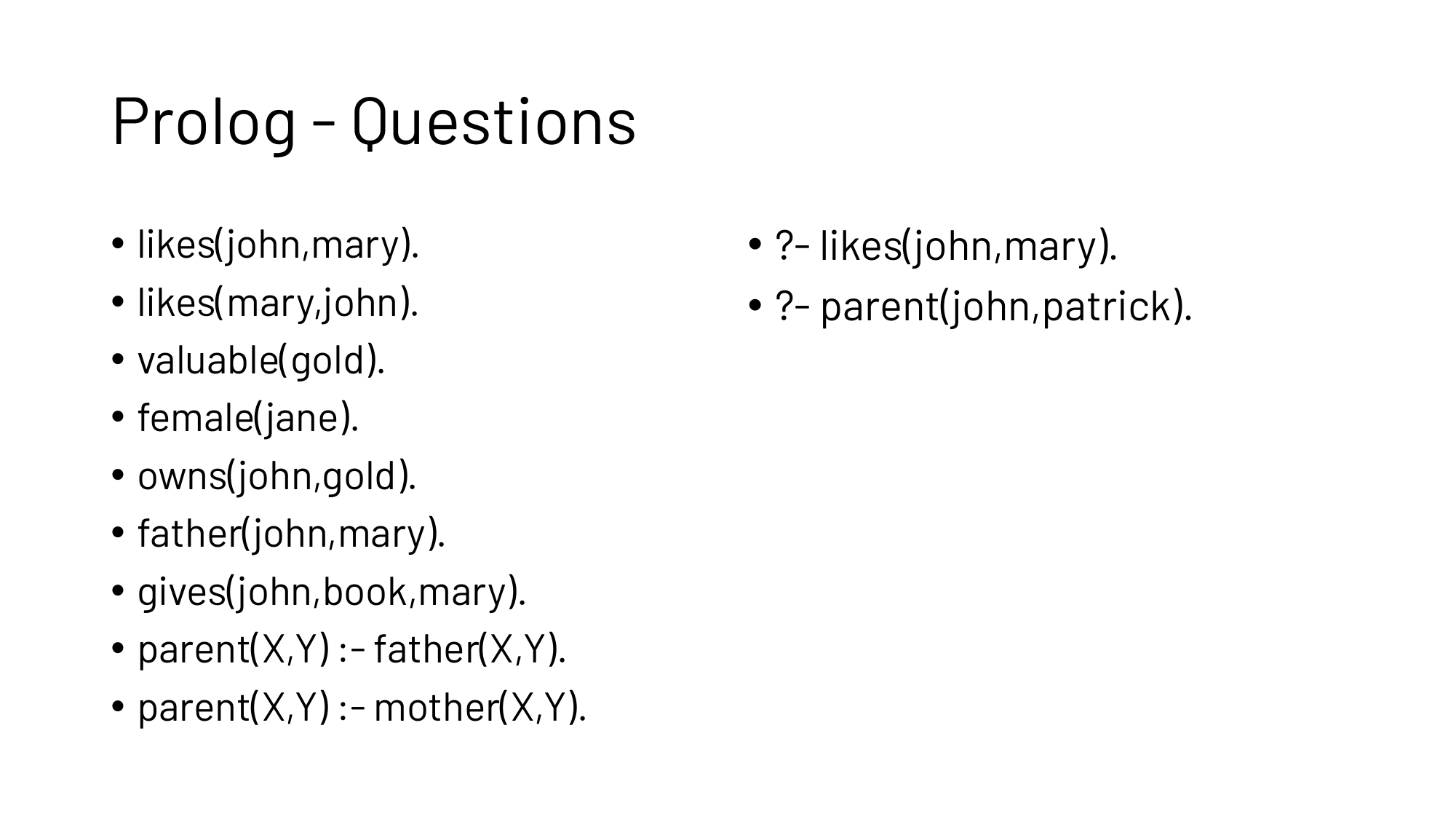

# Prolog - Questions
likes(john,mary).
likes(mary,john).
valuable(gold).
female(jane).
owns(john,gold).
father(john,mary).
gives(john,book,mary).
parent(X,Y) :- father(X,Y).
parent(X,Y) :- mother(X,Y).
?- likes(john,mary).
?- parent(john,patrick).